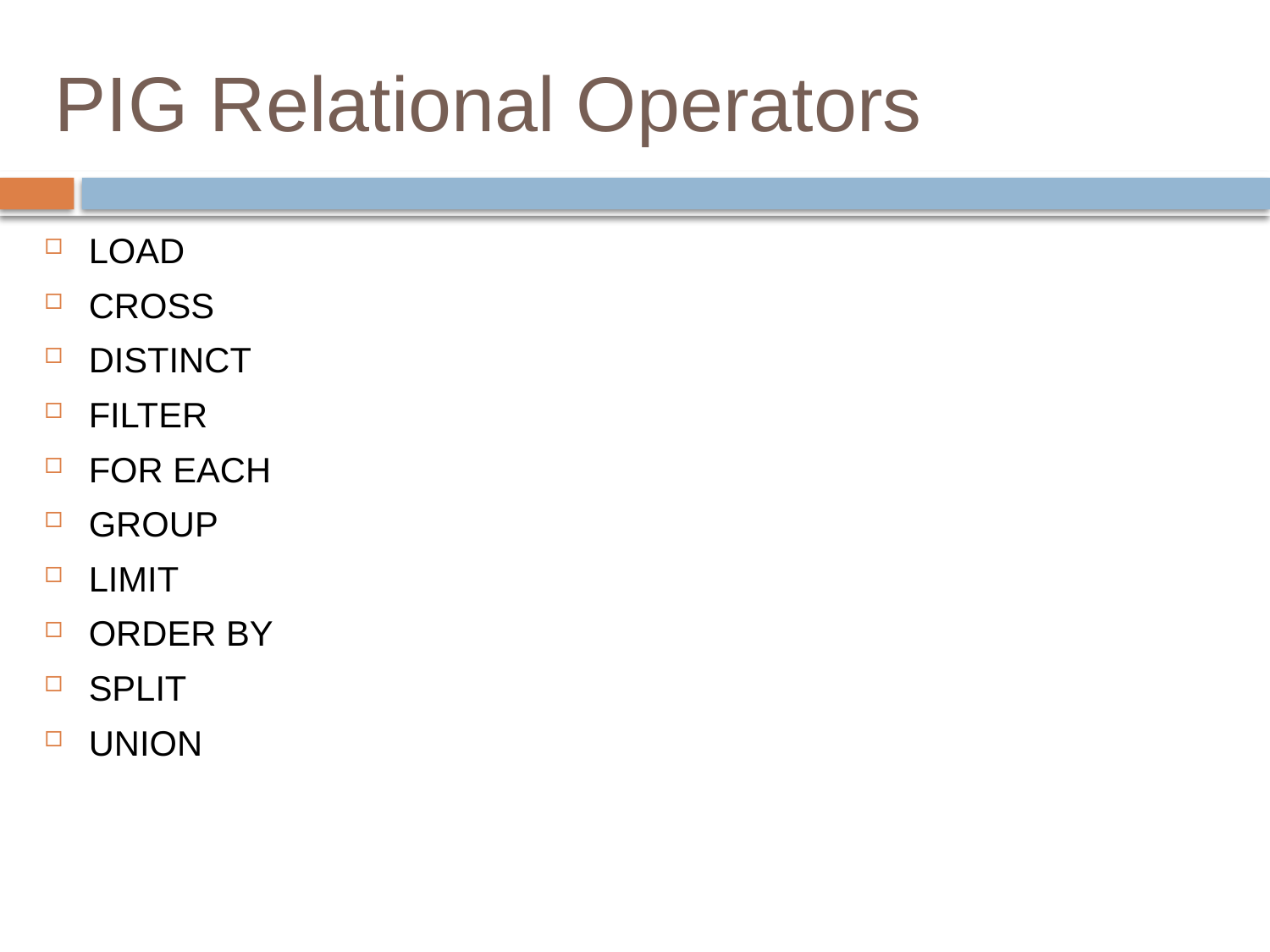

# PIG Relational Operators
LOAD
CROSS
DISTINCT
FILTER
FOR EACH
GROUP
LIMIT
ORDER BY
SPLIT
UNION